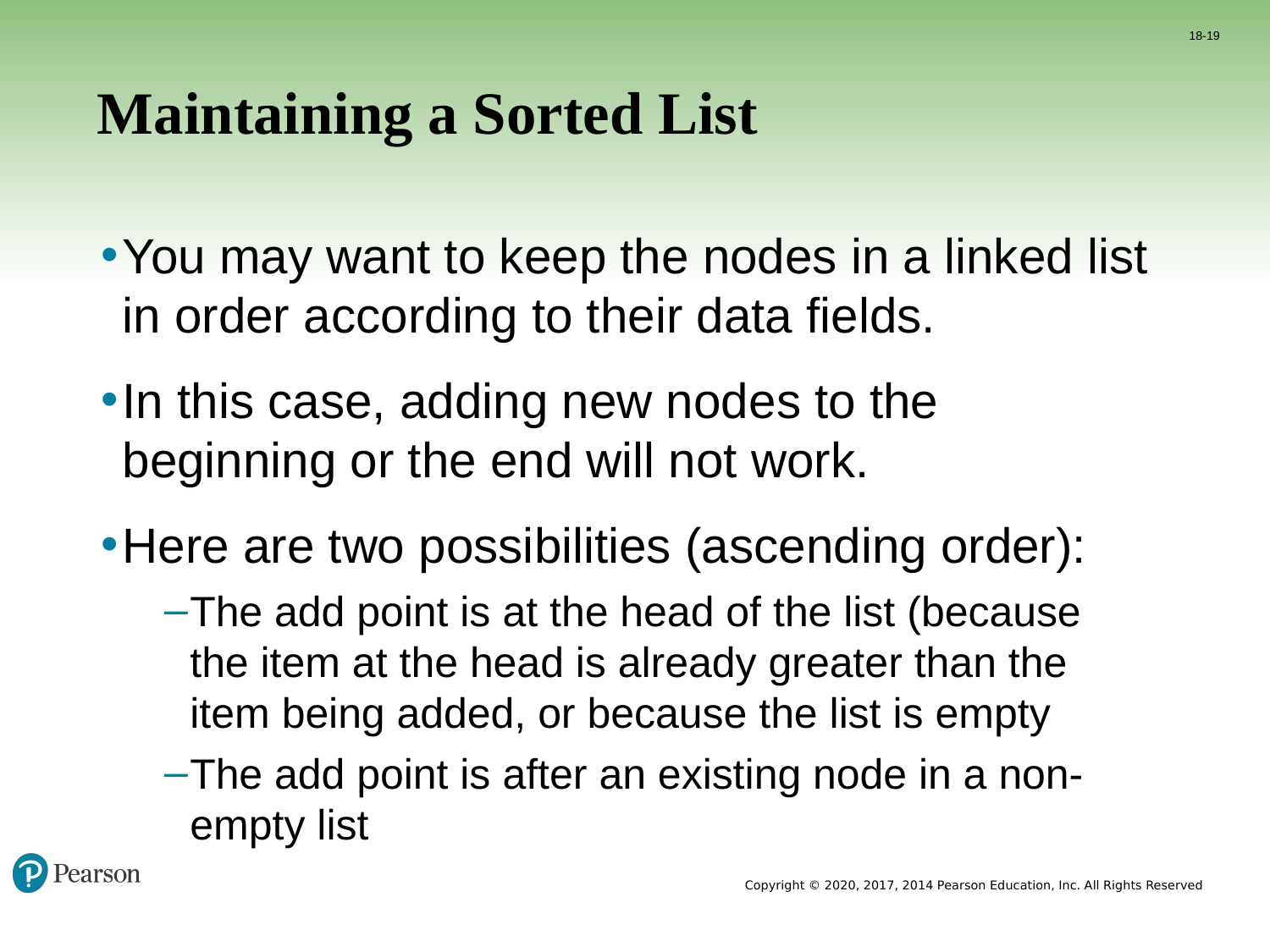

18-19
# Maintaining a Sorted List
You may want to keep the nodes in a linked list in order according to their data fields.
In this case, adding new nodes to the beginning or the end will not work.
Here are two possibilities (ascending order):
The add point is at the head of the list (because the item at the head is already greater than the item being added, or because the list is empty
The add point is after an existing node in a non-empty list